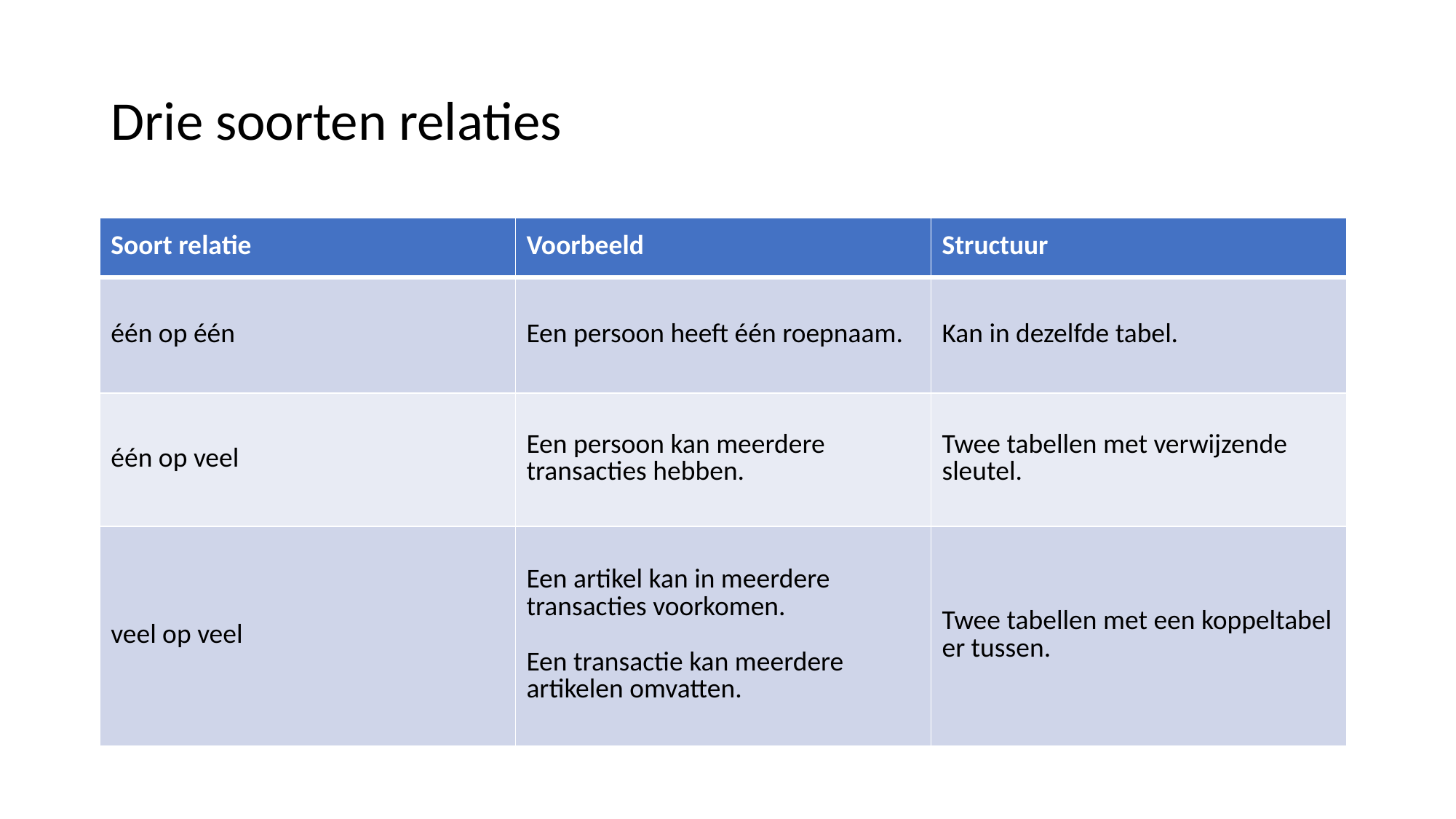

# Drie soorten relaties
| Soort relatie | Voorbeeld | Structuur |
| --- | --- | --- |
| één op één | Een persoon heeft één roepnaam. | Kan in dezelfde tabel. |
| één op veel | Een persoon kan meerdere transacties hebben. | Twee tabellen met verwijzende sleutel. |
| veel op veel | Een artikel kan in meerdere transacties voorkomen. Een transactie kan meerdere artikelen omvatten. | Twee tabellen met een koppeltabel er tussen. |